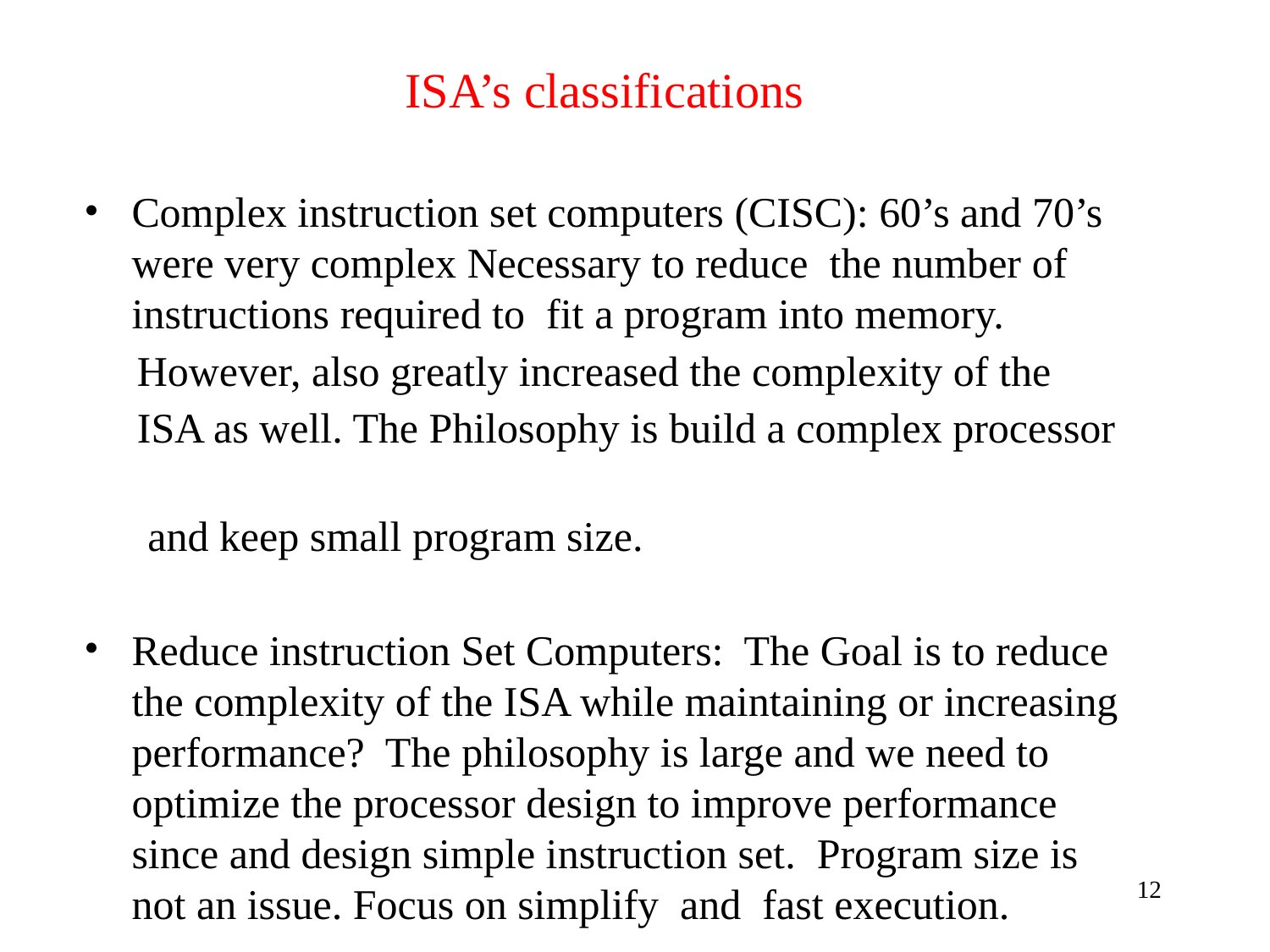

# ISA’s classifications
Complex instruction set computers (CISC): 60’s and 70’s were very complex Necessary to reduce  the number of instructions required to  fit a program into memory.
     However, also greatly increased the complexity of the
     ISA as well. The Philosophy is build a complex processor
      and keep small program size.

Reduce instruction Set Computers:  The Goal is to reduce the complexity of the ISA while maintaining or increasing performance?  The philosophy is large and we need to optimize the processor design to improve performance since and design simple instruction set.  Program size is not an issue. Focus on simplify  and  fast execution.

12